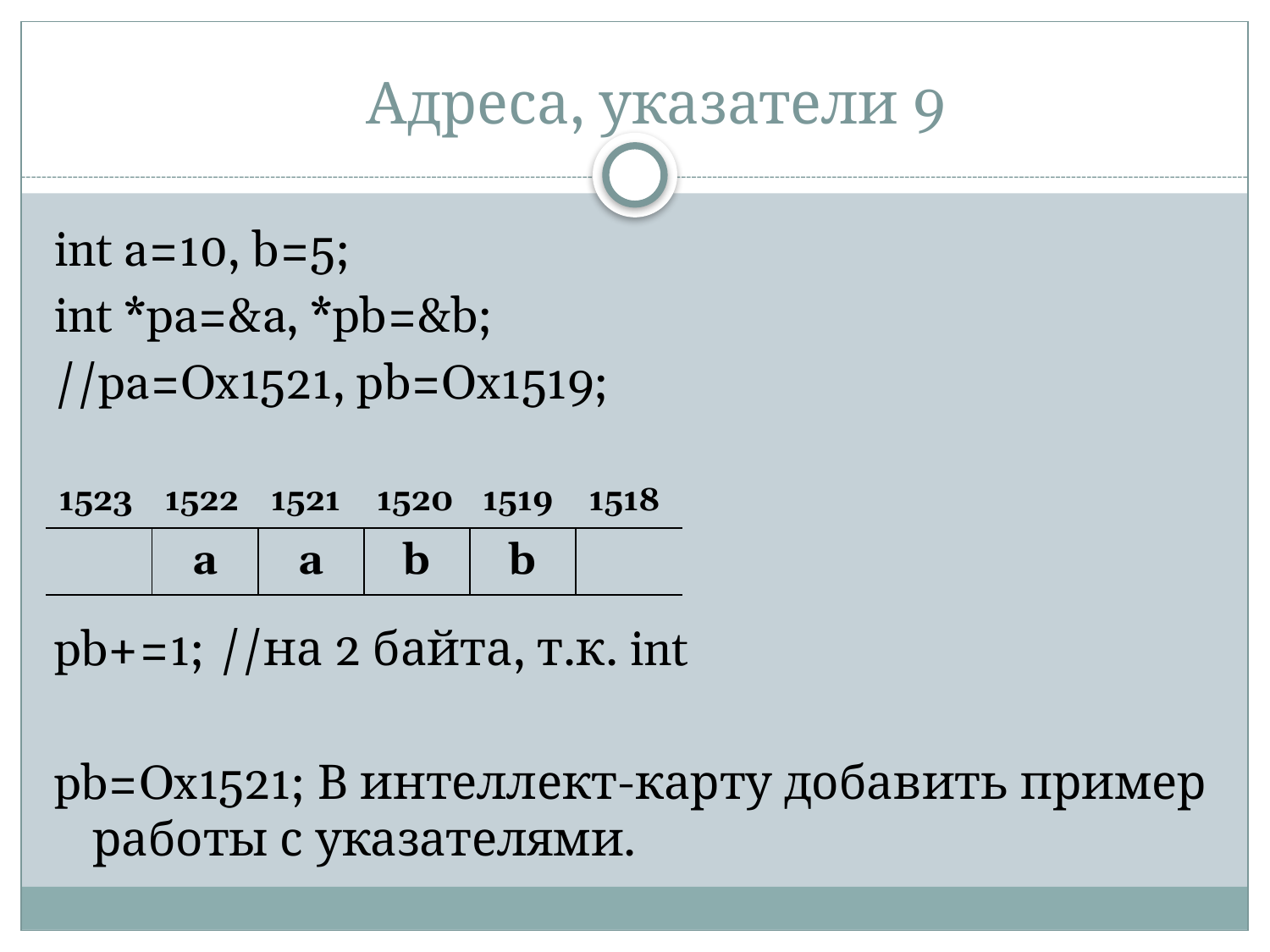

Адреса, указатели 9
int a=10, b=5;
int *pa=&a, *pb=&b;
//pa=Ox1521, pb=Ox1519;

pb+=1; 	//на 2 байта, т.к. int

pb=Ox1521; В интеллект-карту добавить пример работы с указателями.

| 1523 | 1522 | 1521 | 1520 | 1519 | 1518 |
| --- | --- | --- | --- | --- | --- |
|  | a | a | b | b |  |